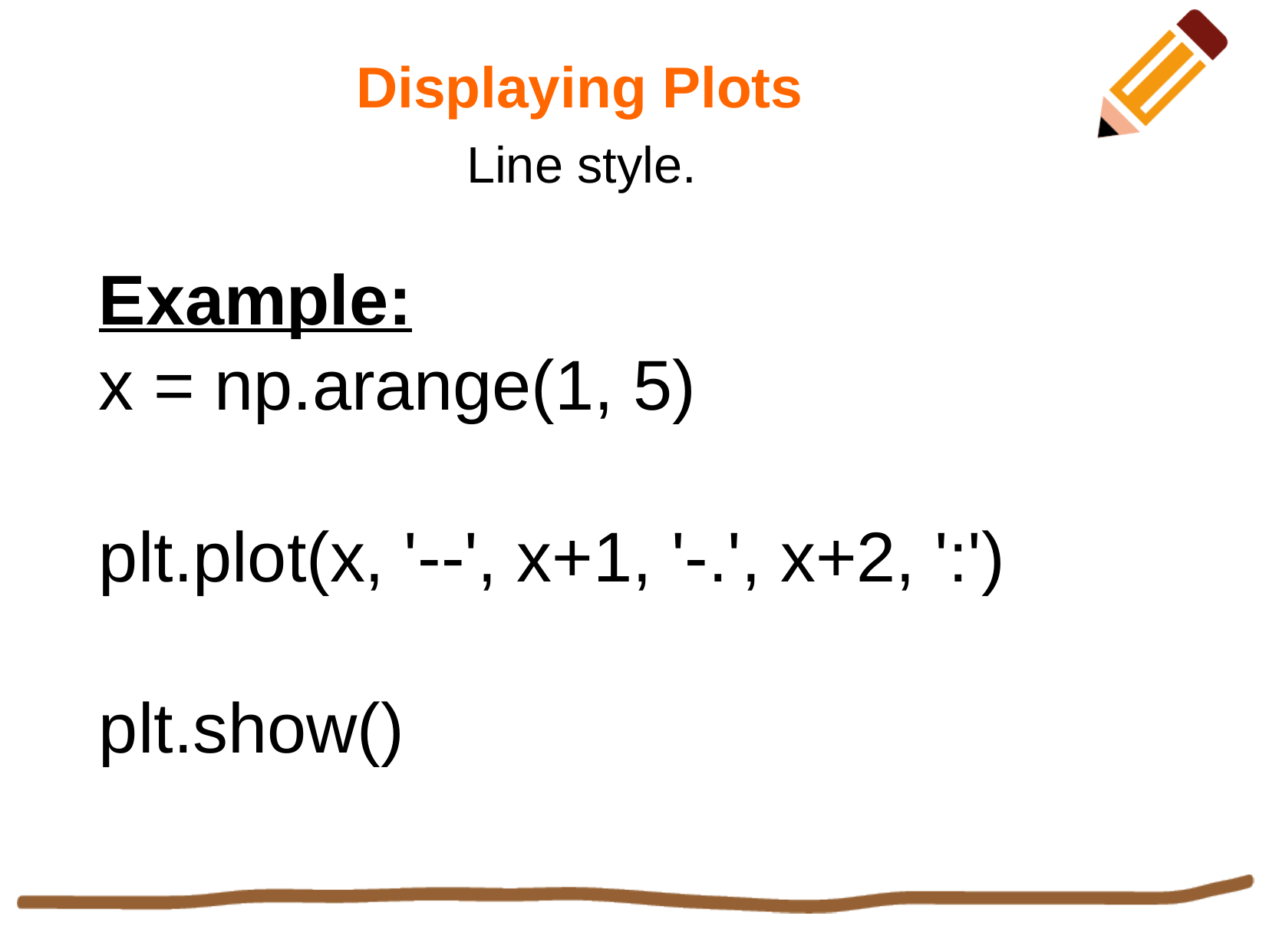

Displaying Plots
Line style.

Example:
x = np.arange(1, 5)

plt.plot(x, '--', x+1, '-.', x+2, ':')

plt.show()